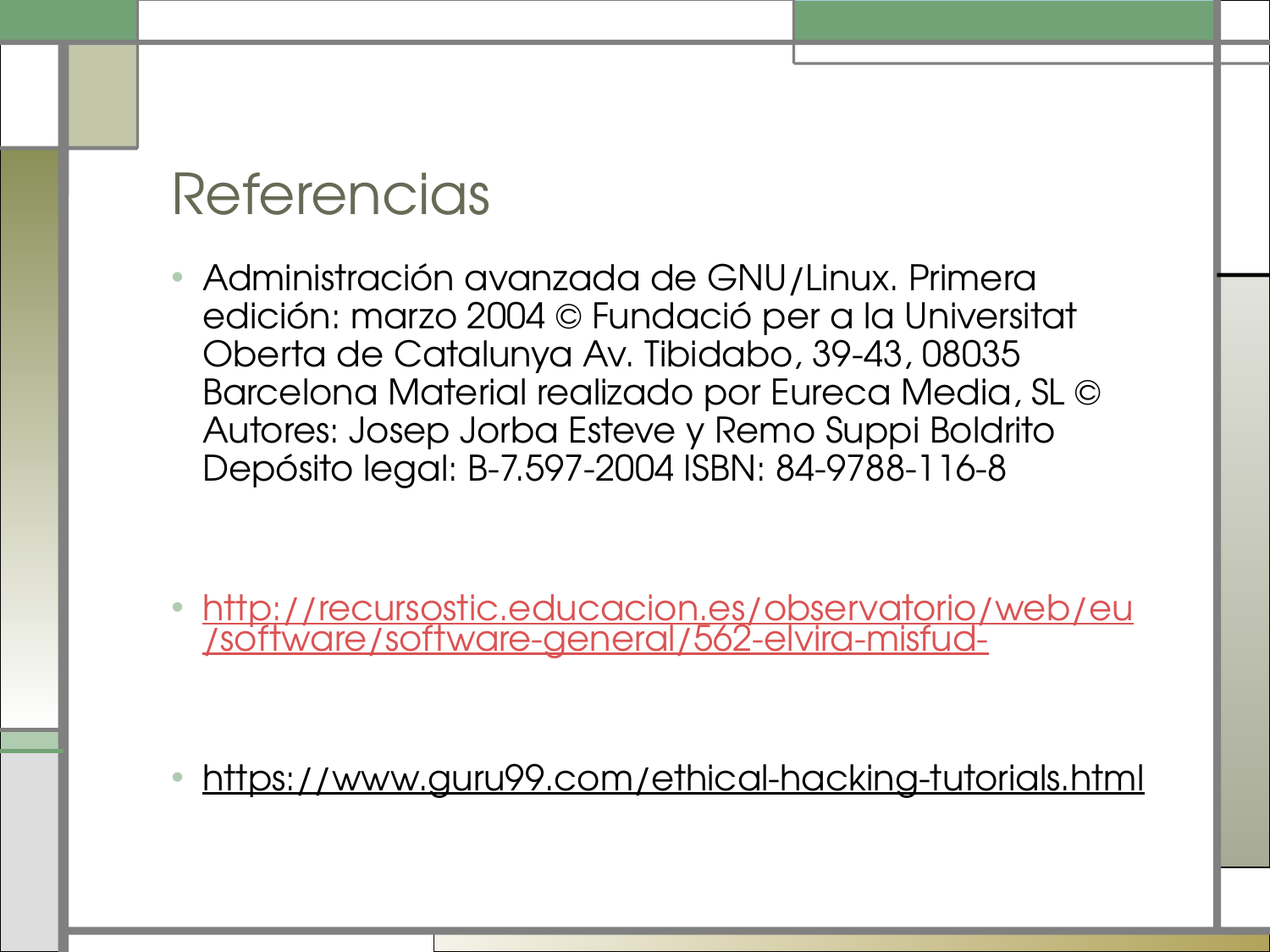

# Referencias
Administración avanzada de GNU/Linux. Primera edición: marzo 2004 © Fundació per a la Universitat Oberta de Catalunya Av. Tibidabo, 39-43, 08035 Barcelona Material realizado por Eureca Media, SL © Autores: Josep Jorba Esteve y Remo Suppi Boldrito Depósito legal: B-7.597-2004 ISBN: 84-9788-116-8

http://recursostic.educacion.es/observatorio/web/eu/software/software-general/562-elvira-misfud-

https://www.guru99.com/ethical-hacking-tutorials.html